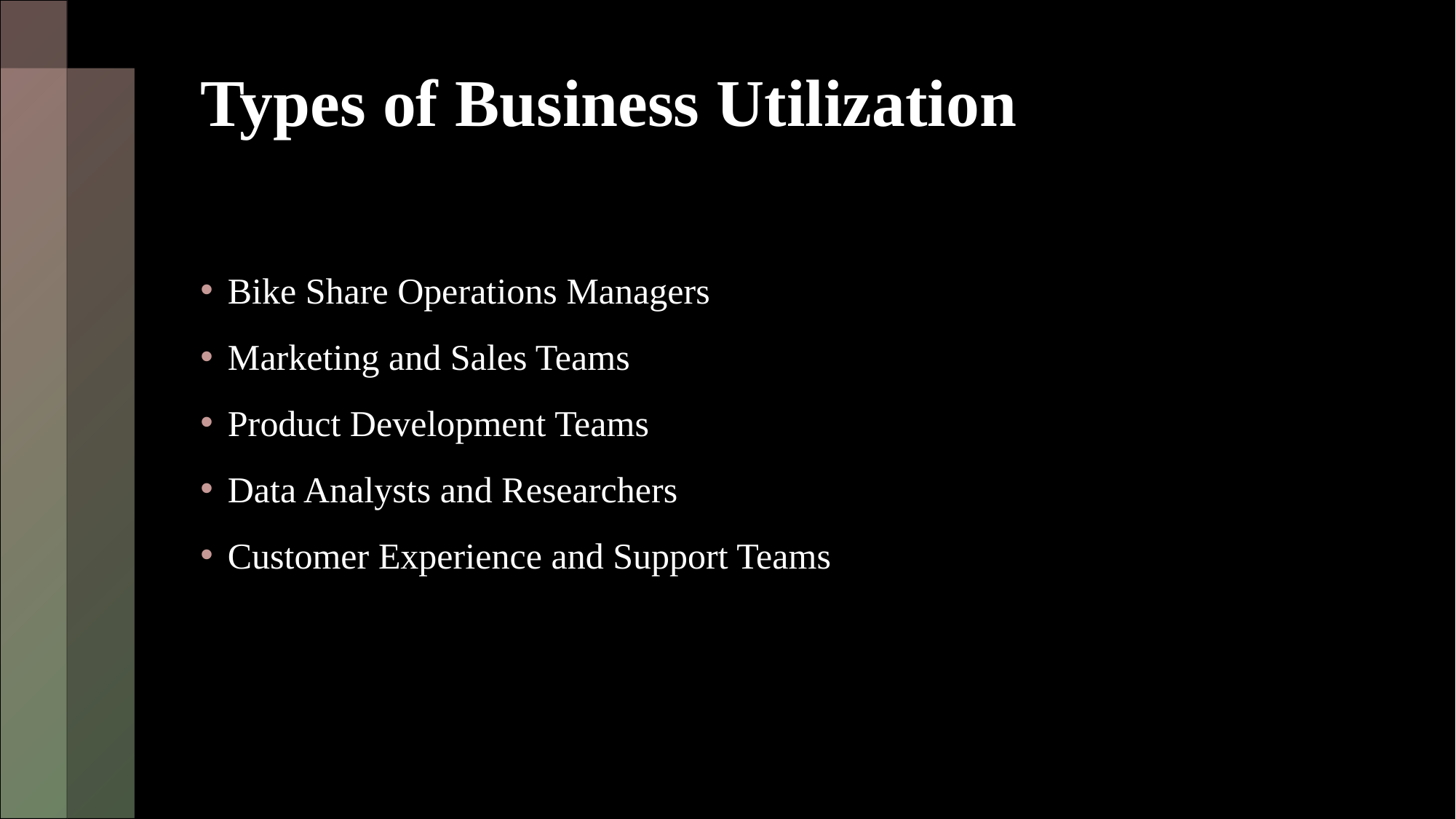

# Types of Business Utilization
Bike Share Operations Managers
Marketing and Sales Teams
Product Development Teams
Data Analysts and Researchers
Customer Experience and Support Teams